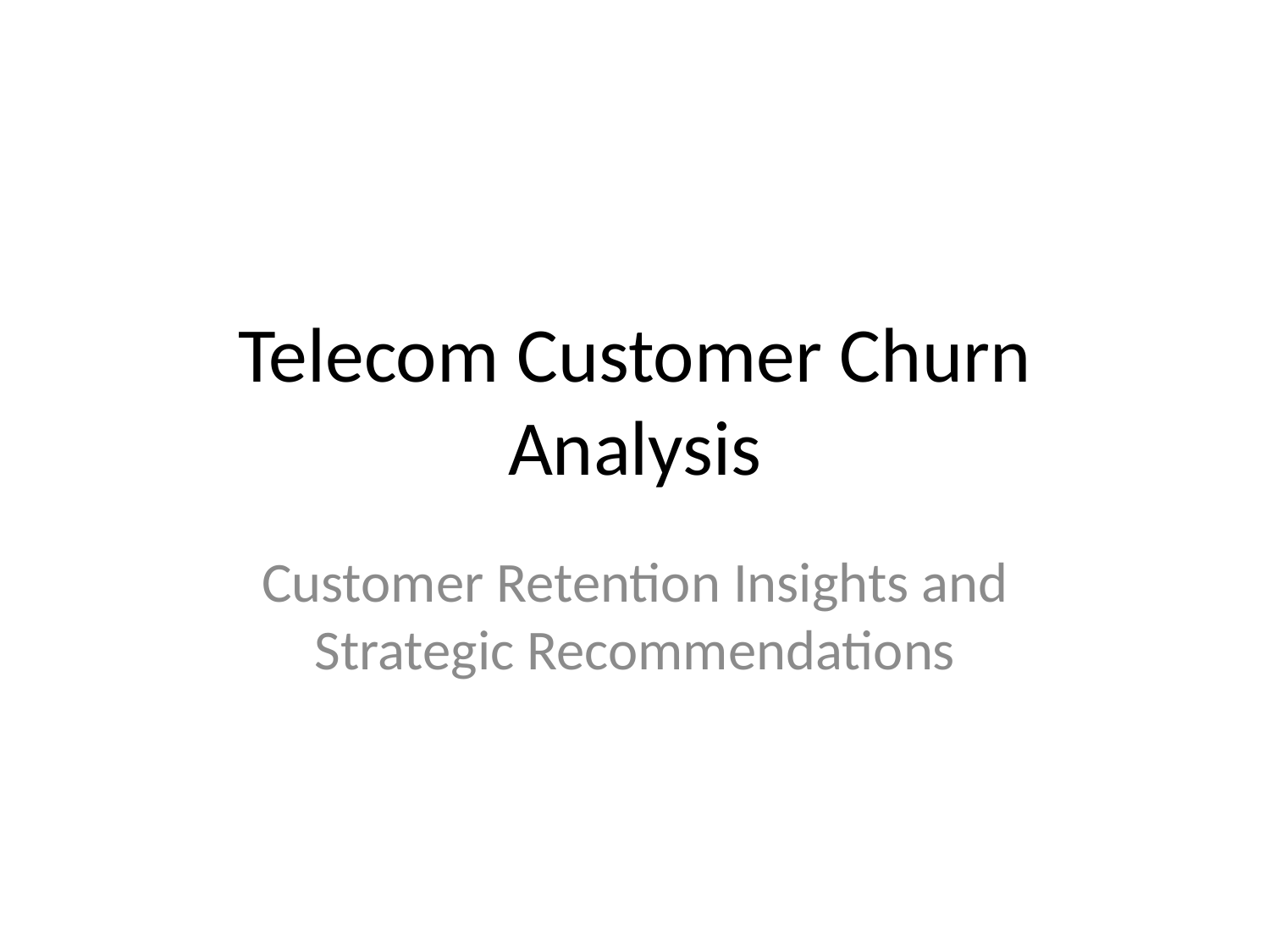

# Telecom Customer Churn Analysis
Customer Retention Insights and Strategic Recommendations